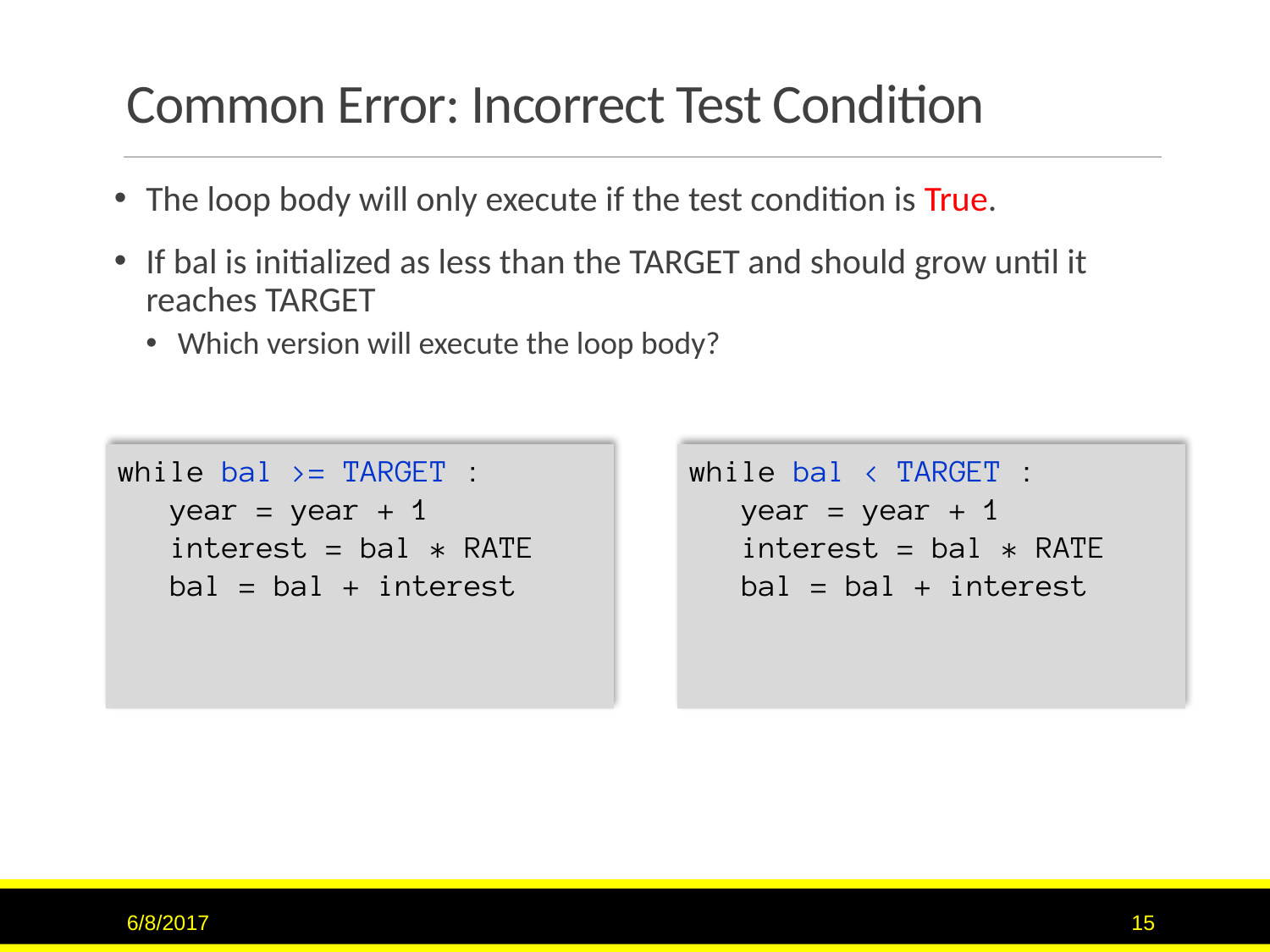

# Common Error: Incorrect Test Condition
The loop body will only execute if the test condition is True.
If bal is initialized as less than the TARGET and should grow until it reaches TARGET
Which version will execute the loop body?
while bal >= TARGET :
   year = year + 1
   interest = bal * RATE
   bal = bal + interest
while bal < TARGET :
   year = year + 1
   interest = bal * RATE
   bal = bal + interest

6/8/2017
15